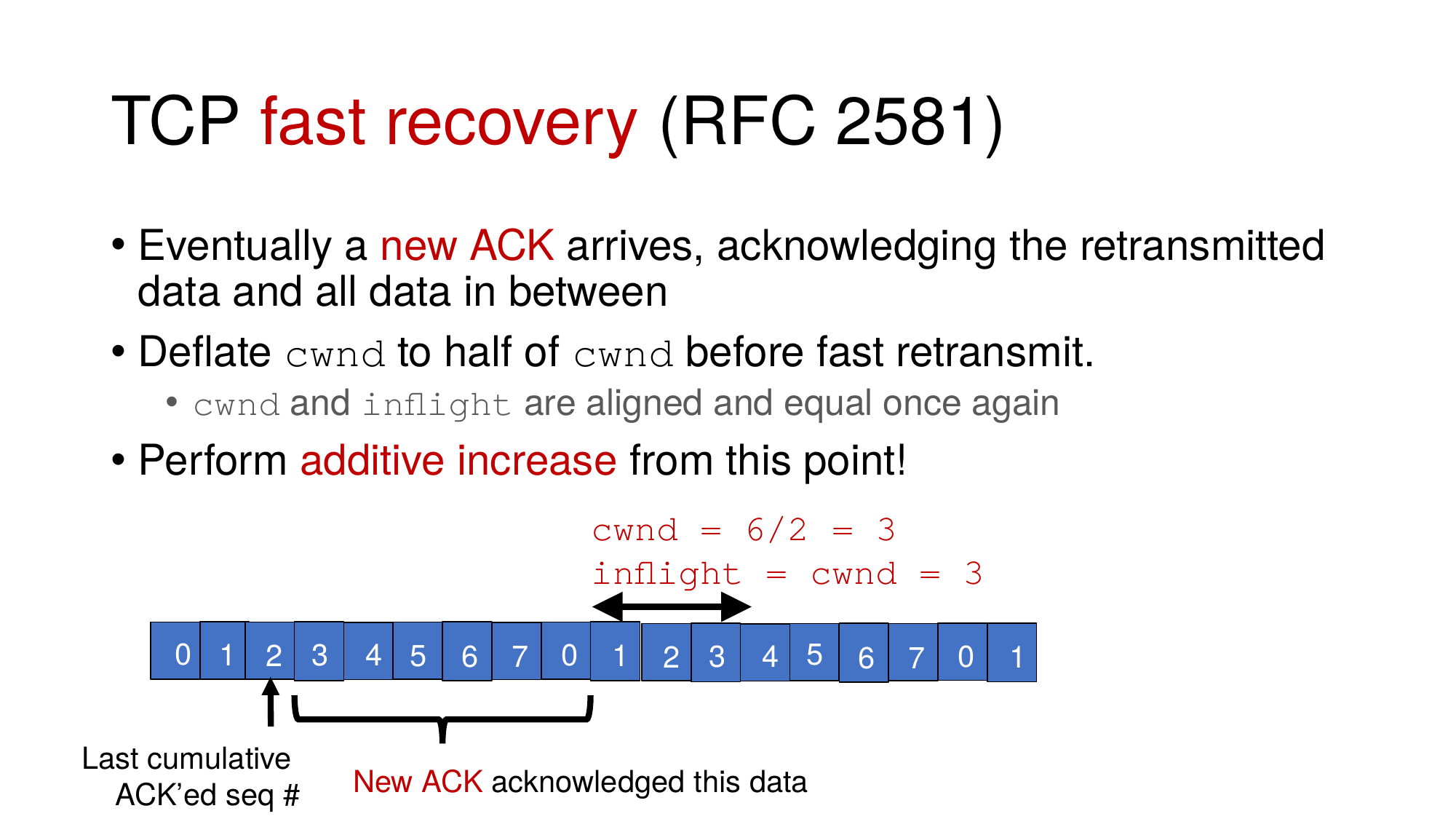

# TCP fast recovery (RFC 2581)
Eventually a new ACK arrives, acknowledging the retransmitted data and all data in between
Deflate cwnd to half of cwnd before fast retransmit.
cwnd and inflight are aligned and equal once again
Perform additive increase from this point!

cwnd = 6/2 = 3
inflight = cwnd = 3

0
3
1
0
4
1
2
5
7
6

5
3
0
4
1
2
7
6
Last cumulative
ACK’ed seq #
New ACK acknowledged this data